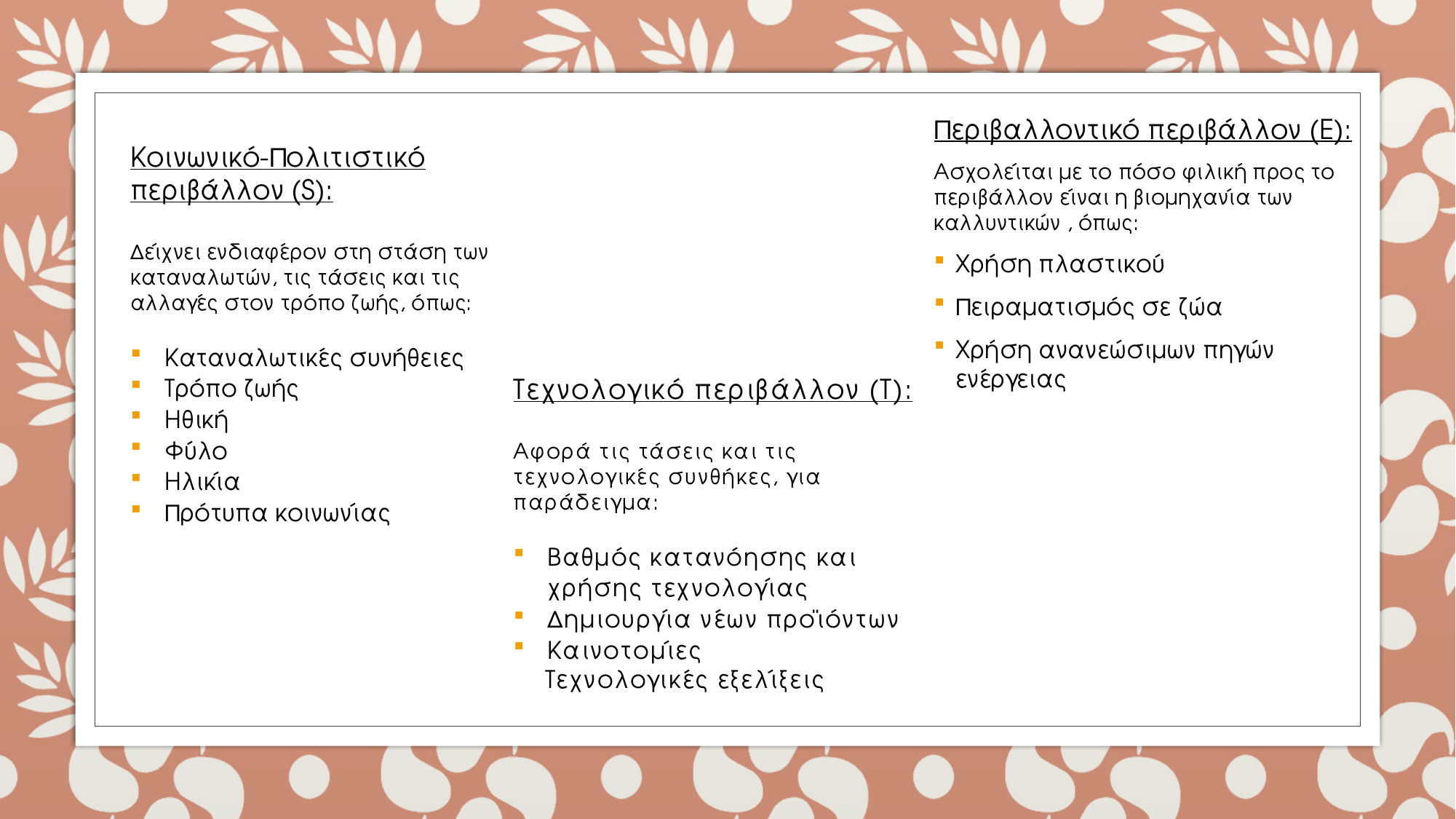

Περιβαλλοντικό περιβάλλον (E):
Ασχολείται με το πόσο φιλική προς το περιβάλλον είναι η βιομηχανία των καλλυντικών , όπως:
Χρήση πλαστικού
Πειραματισμός σε ζώα
Χρήση ανανεώσιμων πηγών ενέργειας
Κοινωνικό-Πολιτιστικό περιβάλλον (S):

Δείχνει ενδιαφέρον στη στάση των καταναλωτών, τις τάσεις και τις αλλαγές στον τρόπο ζωής, όπως:

Καταναλωτικές συνήθειες
Τρόπο ζωής
Ηθική
Φύλο
Ηλικία
Πρότυπα κοινωνίας

Τεχνολογικό περιβάλλον (T):

Αφορά τις τάσεις και τις τεχνολογικές συνθήκες, για παράδειγμα:

Βαθμός κατανόησης και χρήσης τεχνολογίας
Δημιουργία νέων προϊόντων
Καινοτομίες
    Τεχνολογικές εξελίξεις